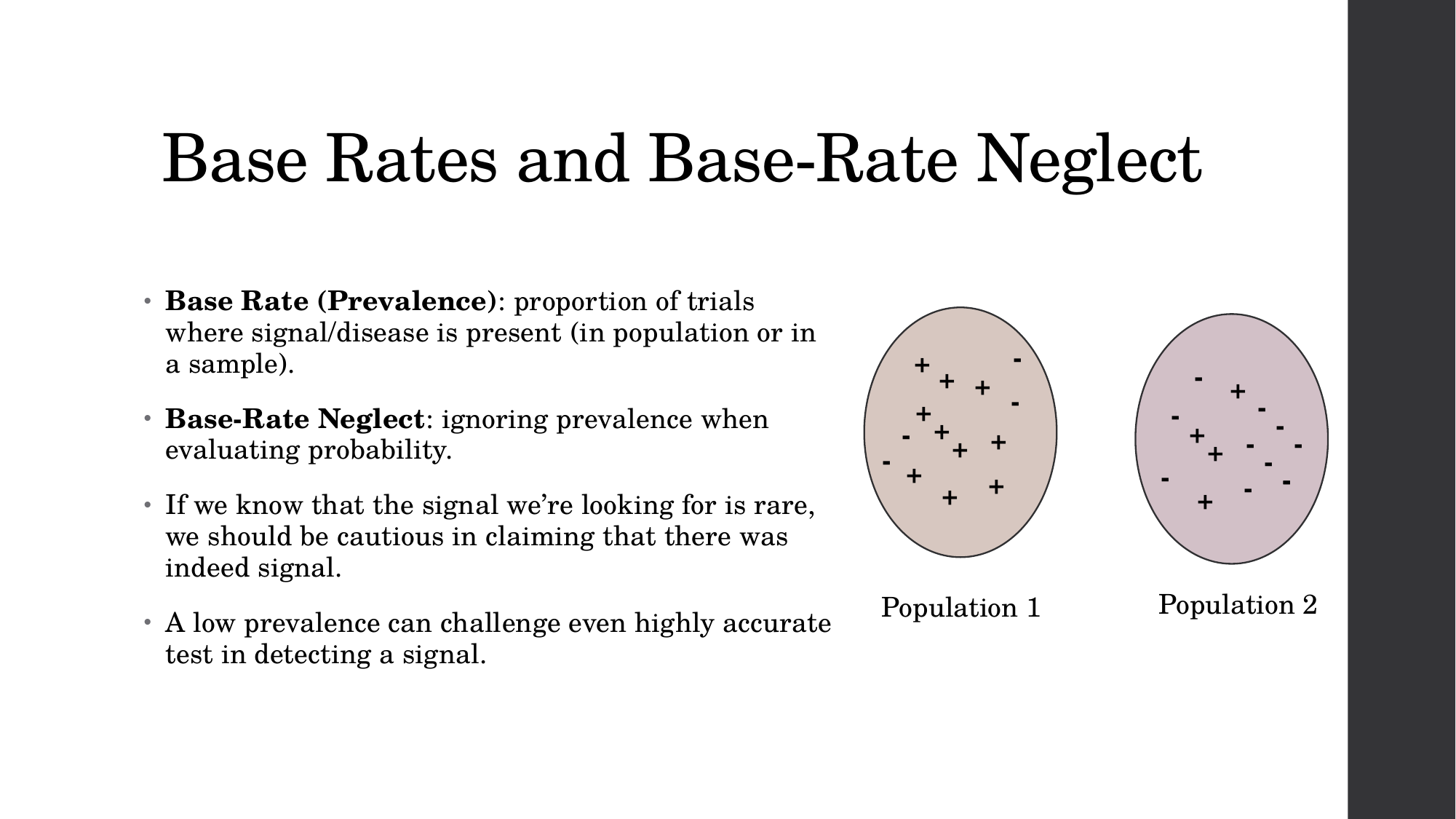

# Base Rates and Base‑Rate Neglect

Base Rate (Prevalence): proportion of trials where signal/disease is present (in population or in a sample).
Base‑Rate Neglect: ignoring prevalence when evaluating probability.
If we know that the signal we’re looking for is rare, we should be cautious in claiming that there was indeed signal.
A low prevalence can challenge even highly accurate test in detecting a signal.

-
+
-
+
+
+
-
-
+
-
-
+
+
-
+
-
-
+
+
-
-
+
-
-
-
+
-
+
+
Population 2
Population 1